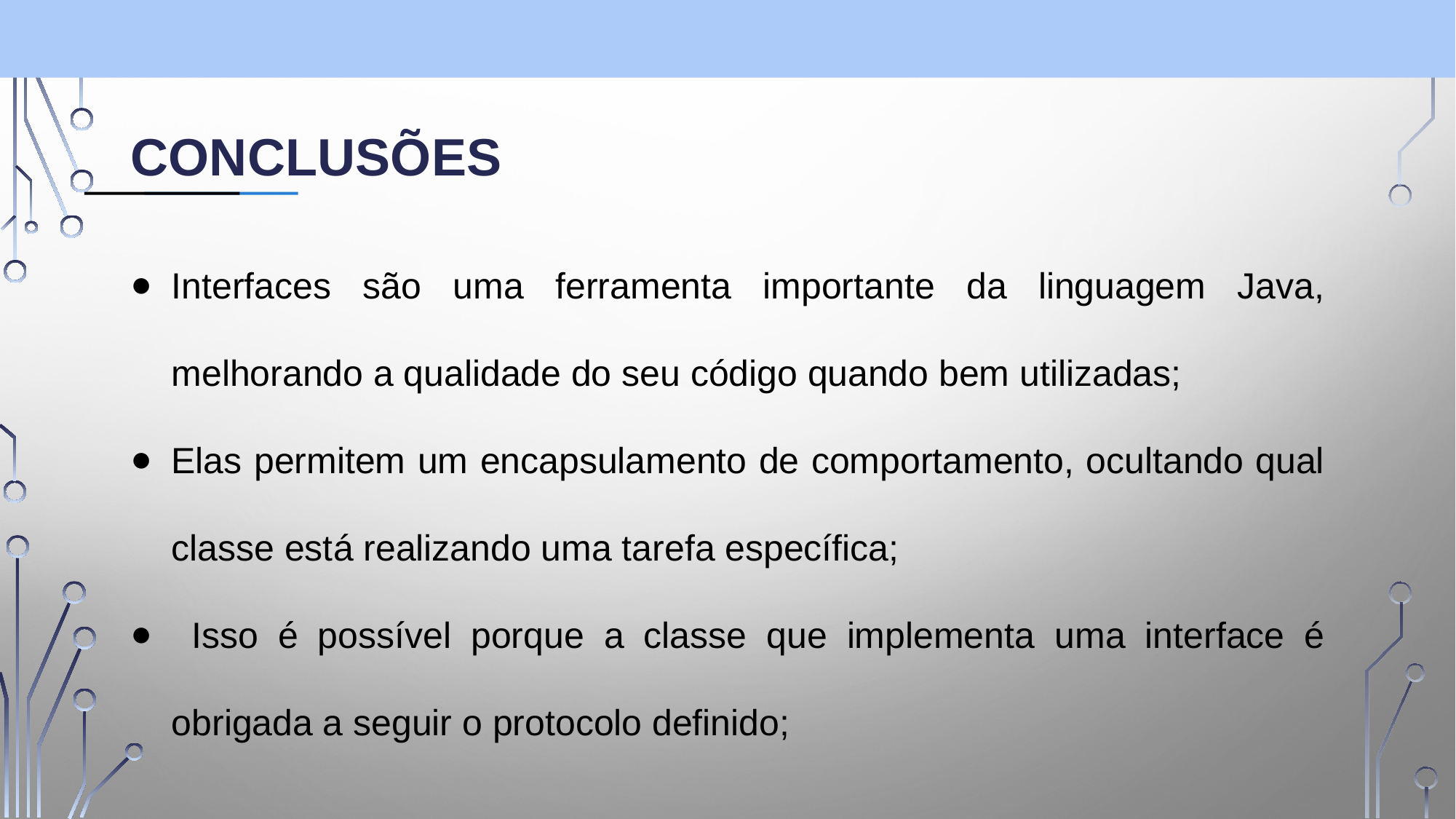

# Conclusões
Interfaces são uma ferramenta importante da linguagem Java, melhorando a qualidade do seu código quando bem utilizadas;
Elas permitem um encapsulamento de comportamento, ocultando qual classe está realizando uma tarefa específica;
 Isso é possível porque a classe que implementa uma interface é obrigada a seguir o protocolo definido;